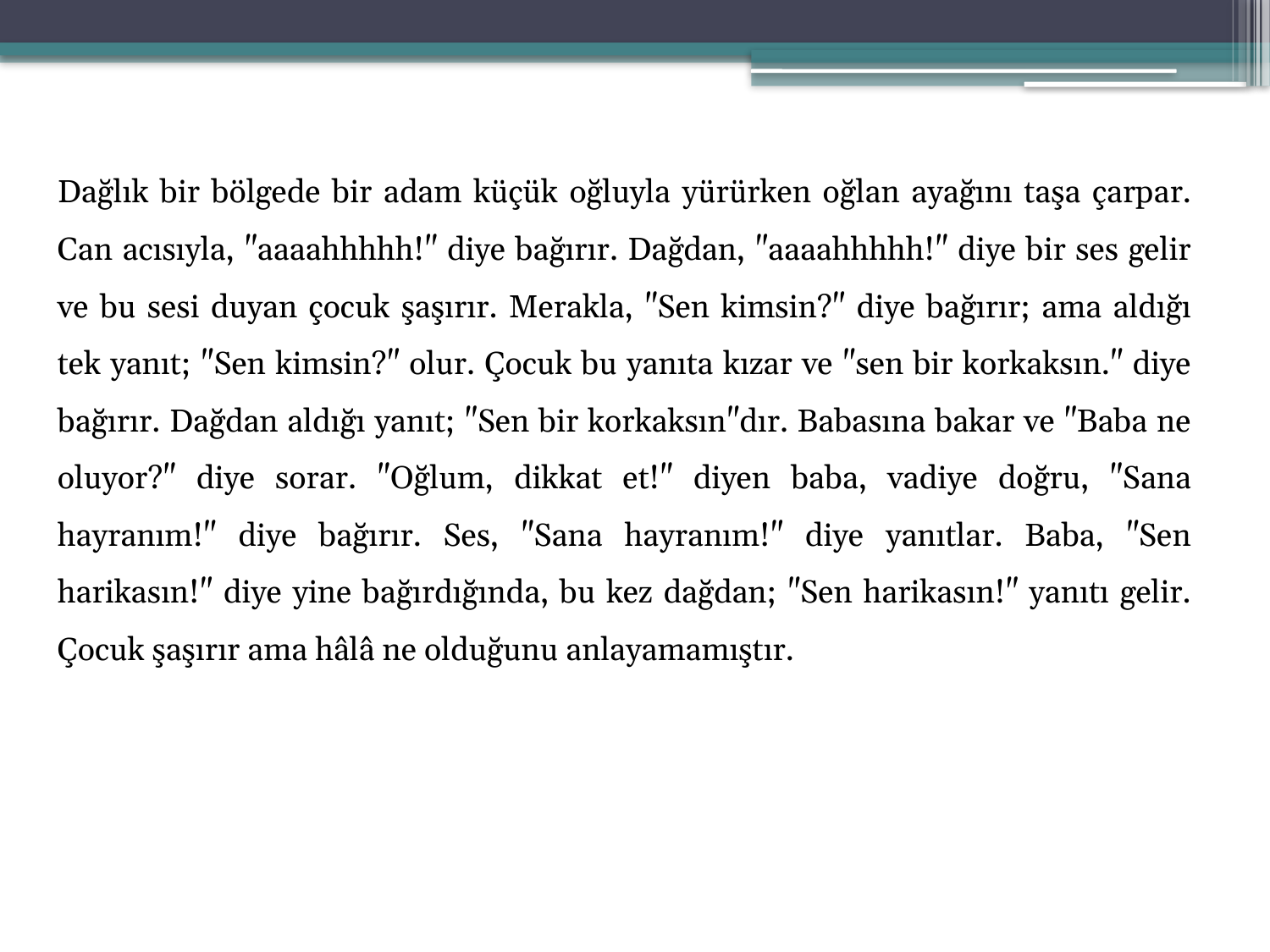

Dağlık bir bölgede bir adam küçük oğluyla yürürken oğlan ayağını taşa çarpar. Can acısıyla, "aaaahhhhh!" diye bağırır. Dağdan, "aaaahhhhh!" diye bir ses gelir ve bu sesi duyan çocuk şaşırır. Merakla, "Sen kimsin?" diye bağırır; ama aldığı tek yanıt; "Sen kimsin?" olur. Çocuk bu yanıta kızar ve "sen bir korkaksın." diye bağırır. Dağdan aldığı yanıt; "Sen bir korkaksın"dır. Babasına bakar ve "Baba ne oluyor?" diye sorar. "Oğlum, dikkat et!" diyen baba, vadiye doğru, "Sana hayranım!" diye bağırır. Ses, "Sana hayranım!" diye yanıtlar. Baba, "Sen harikasın!" diye yine bağırdığında, bu kez dağdan; "Sen harikasın!" yanıtı gelir. Çocuk şaşırır ama hâlâ ne olduğunu anlayamamıştır.